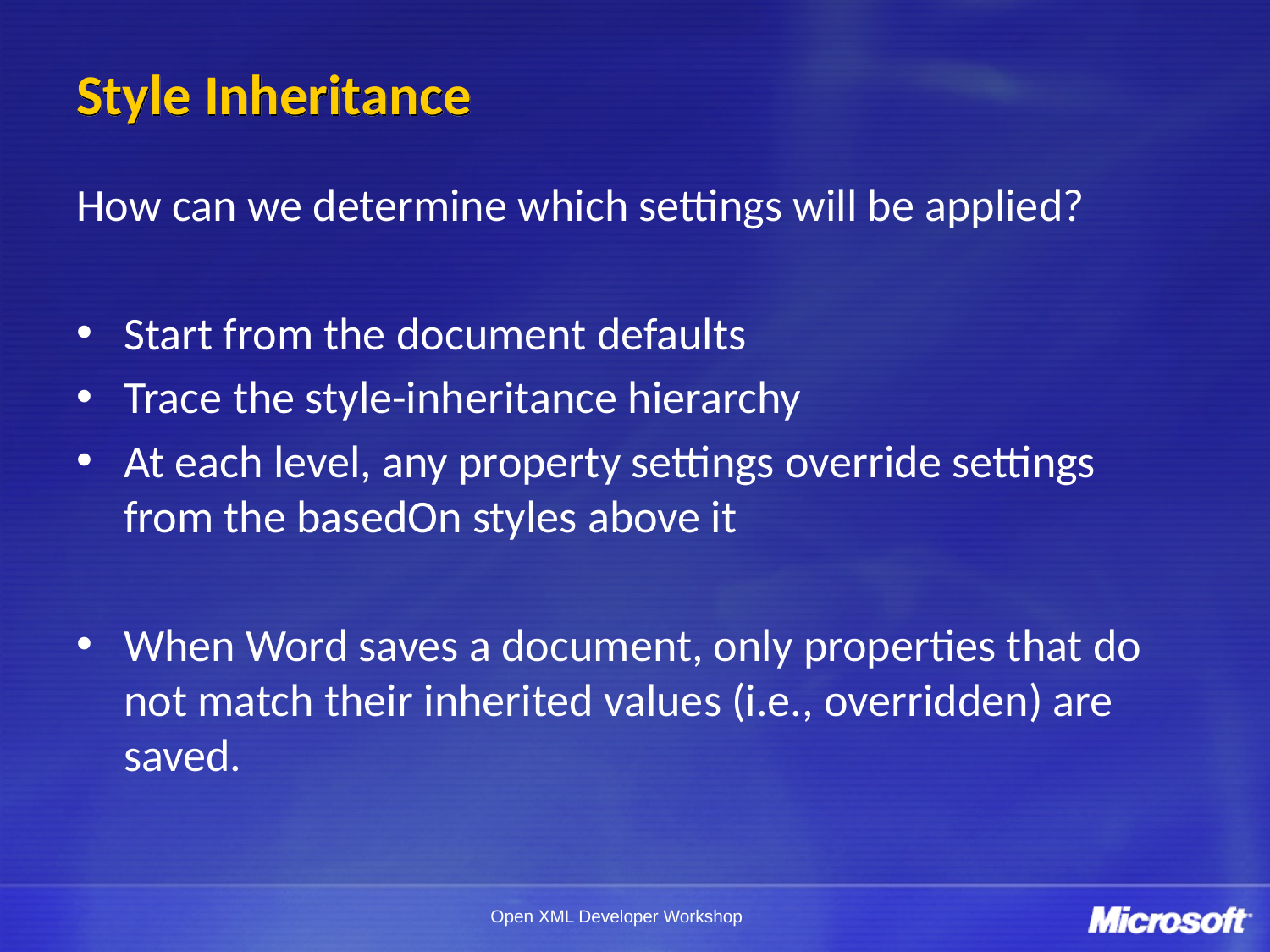

# Style Inheritance
How can we determine which settings will be applied?

Start from the document defaults
Trace the style-inheritance hierarchy
At each level, any property settings override settings from the basedOn styles above it

When Word saves a document, only properties that do not match their inherited values (i.e., overridden) are saved.